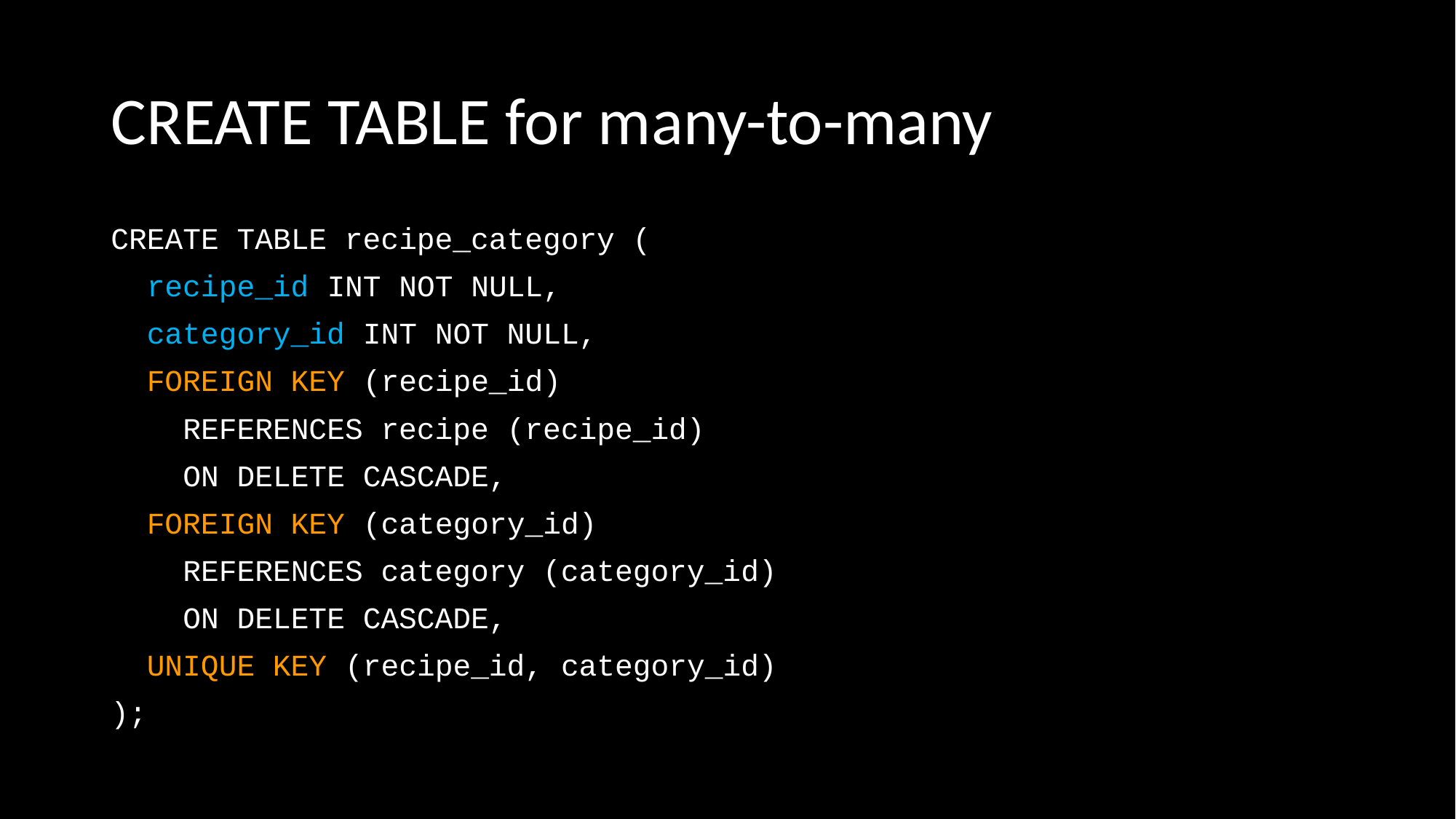

# CREATE TABLE for many-to-many
CREATE TABLE recipe_category (
  recipe_id INT NOT NULL,
  category_id INT NOT NULL,
  FOREIGN KEY (recipe_id)
    REFERENCES recipe (recipe_id)
    ON DELETE CASCADE,
  FOREIGN KEY (category_id)
    REFERENCES category (category_id)
    ON DELETE CASCADE,
  UNIQUE KEY (recipe_id, category_id)
);